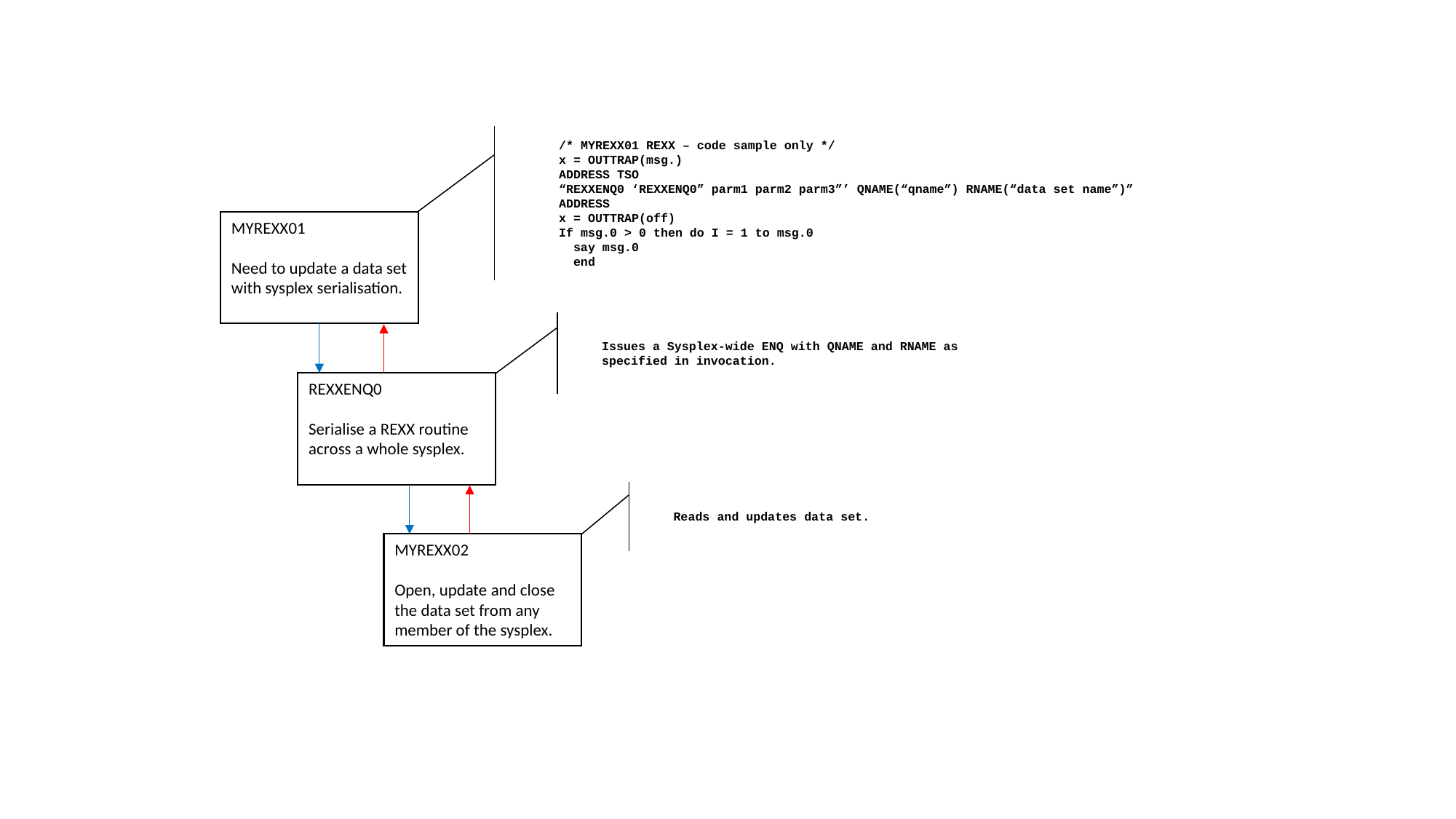

/* MYREXX01 REXX – code sample only */
x = OUTTRAP(msg.)
ADDRESS TSO
“REXXENQ0 ‘REXXENQ0” parm1 parm2 parm3”’ QNAME(“qname”) RNAME(“data set name”)”
ADDRESS
x = OUTTRAP(off)
If msg.0 > 0 then do I = 1 to msg.0
  say msg.0
  end
MYREXX01

Need to update a data set with sysplex serialisation.
Issues a Sysplex-wide ENQ with QNAME and RNAME as specified in invocation.
REXXENQ0

Serialise a REXX routine across a whole sysplex.
Reads and updates data set.
MYREXX02

Open, update and close the data set from any member of the sysplex.